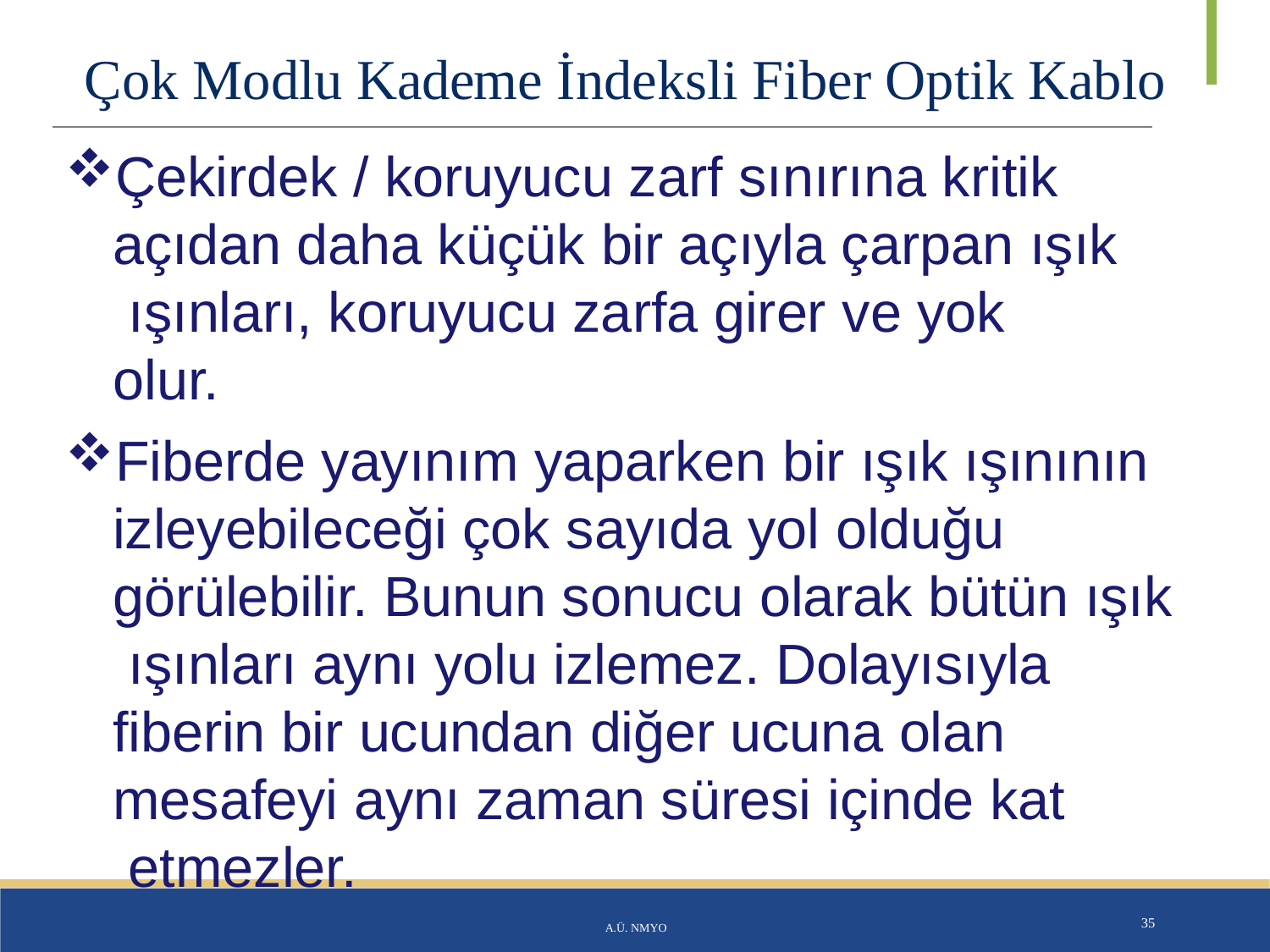

Çok Modlu Kademe İndeksli Fiber Optik Kablo
Çekirdek / koruyucu zarf sınırına kritik  açıdan daha küçük bir açıyla çarpan ışık  ışınları, koruyucu zarfa girer ve yok olur.
Fiberde yayınım yaparken bir ışık ışınının  izleyebileceği çok sayıda yol olduğu  görülebilir. Bunun sonucu olarak bütün ışık  ışınları aynı yolu izlemez. Dolayısıyla
fiberin bir ucundan diğer ucuna olan  mesafeyi aynı zaman süresi içinde kat  etmezler.
A.Ü. NMYO
35